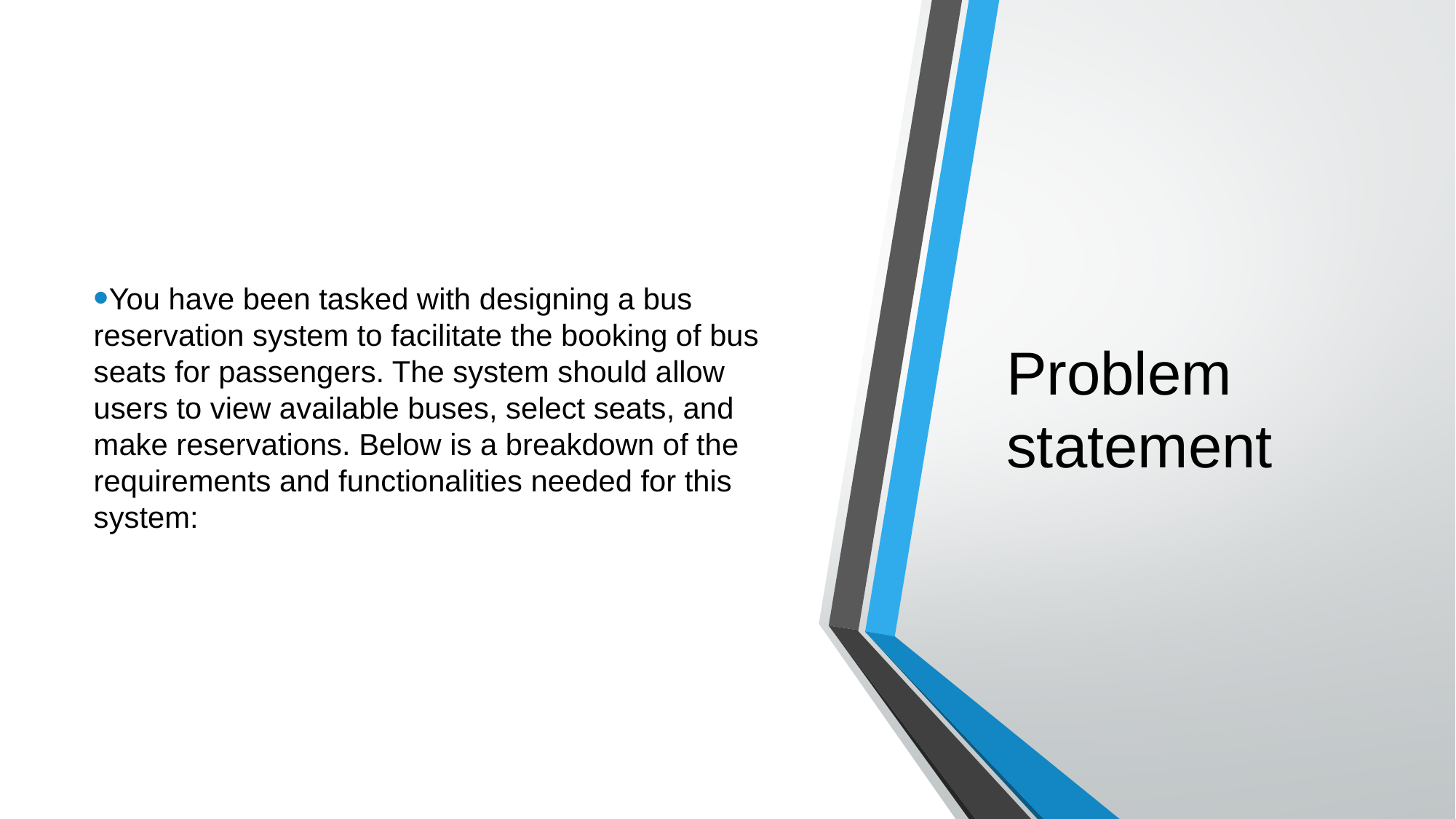

You have been tasked with designing a bus reservation system to facilitate the booking of bus seats for passengers. The system should allow users to view available buses, select seats, and make reservations. Below is a breakdown of the requirements and functionalities needed for this system:
Problem statement